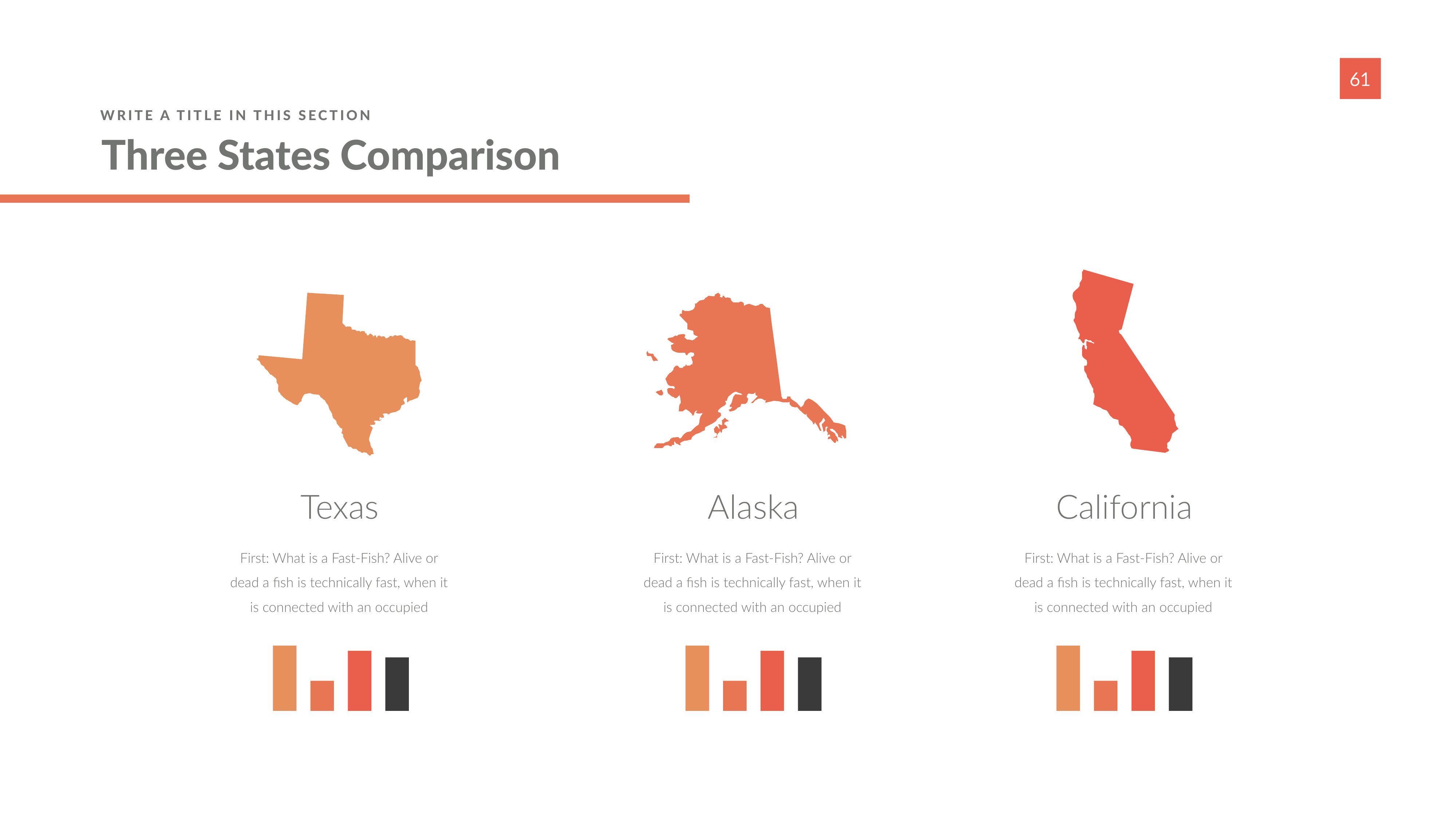

WRITE A TITLE IN THIS SECTION
Three States Comparison

Texas
Alaska
California
First: What is a Fast-Fish? Alive or dead a fish is technically fast, when it is connected with an occupied
First: What is a Fast-Fish? Alive or dead a fish is technically fast, when it is connected with an occupied
First: What is a Fast-Fish? Alive or dead a fish is technically fast, when it is connected with an occupied